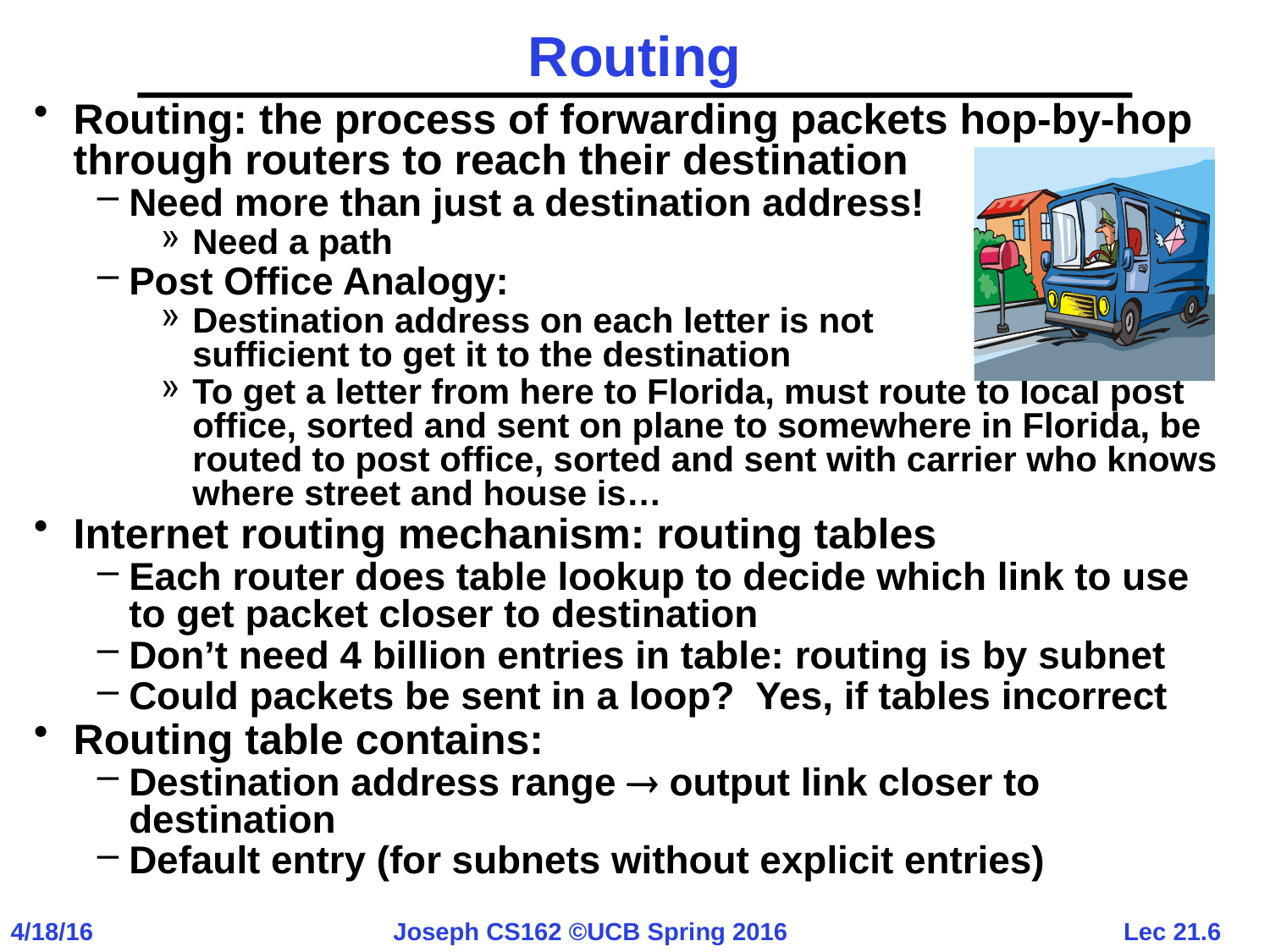

# Routing
Routing: the process of forwarding packets hop-by-hop through routers to reach their destination
Need more than just a destination address!
Need a path
Post Office Analogy:
Destination address on each letter is not
sufficient to get it to the destination
To get a letter from here to Florida, must route to local post office, sorted and sent on plane to somewhere in Florida, be routed to post office, sorted and sent with carrier who knows where street and house is…
Internet routing mechanism: routing tables
Each router does table lookup to decide which link to use to get packet closer to destination
Don’t need 4 billion entries in table: routing is by subnet
Could packets be sent in a loop?  Yes, if tables incorrect
Routing table contains:
Destination address range → output link closer to destination
Default entry (for subnets without explicit entries)